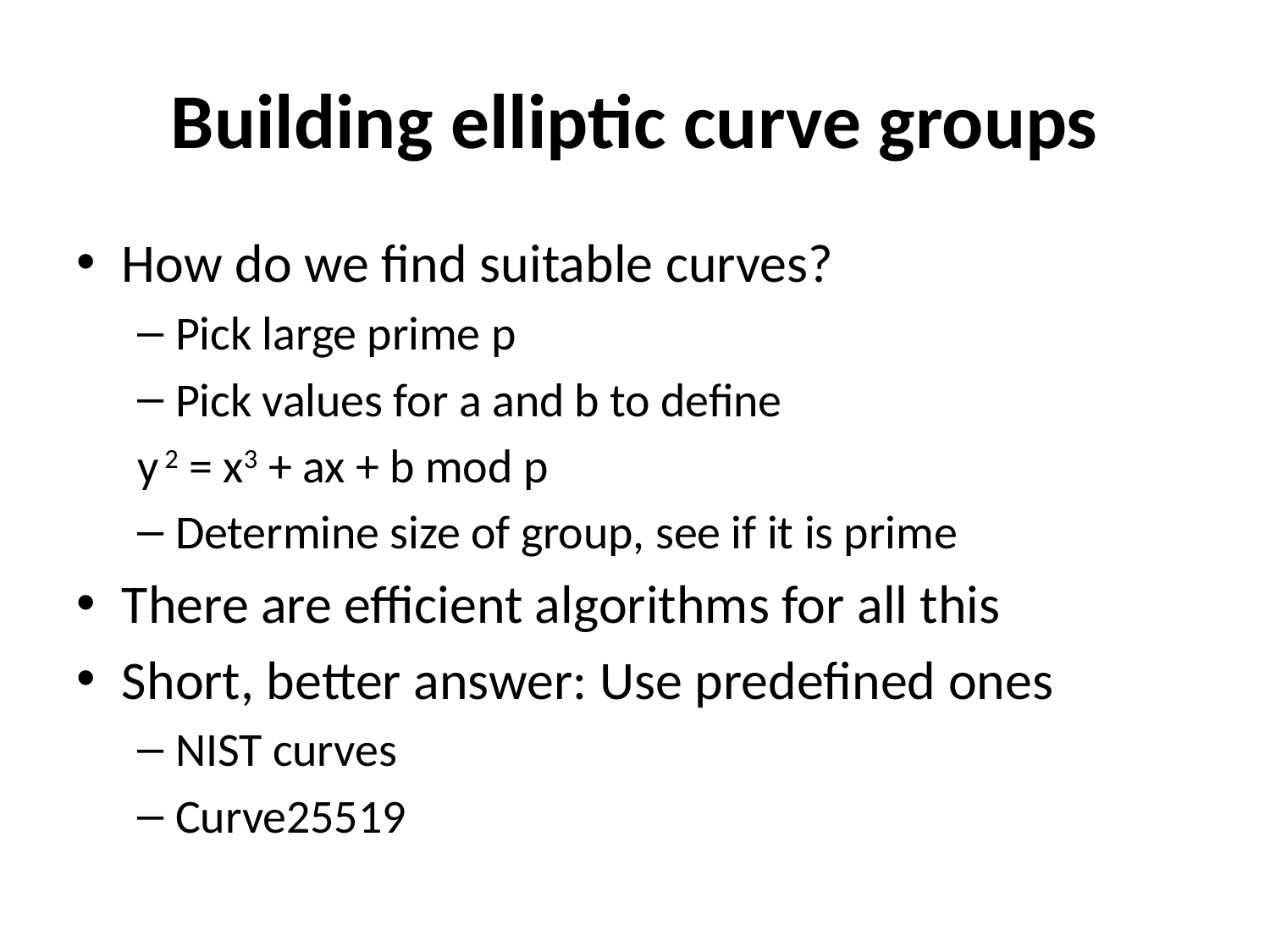

# Building elliptic curve groups
How do we find suitable curves?
Pick large prime p
Pick values for a and b to define
			y 2 = x3 + ax + b mod p
Determine size of group, see if it is prime
There are efficient algorithms for all this
Short, better answer: Use predefined ones
NIST curves
Curve25519